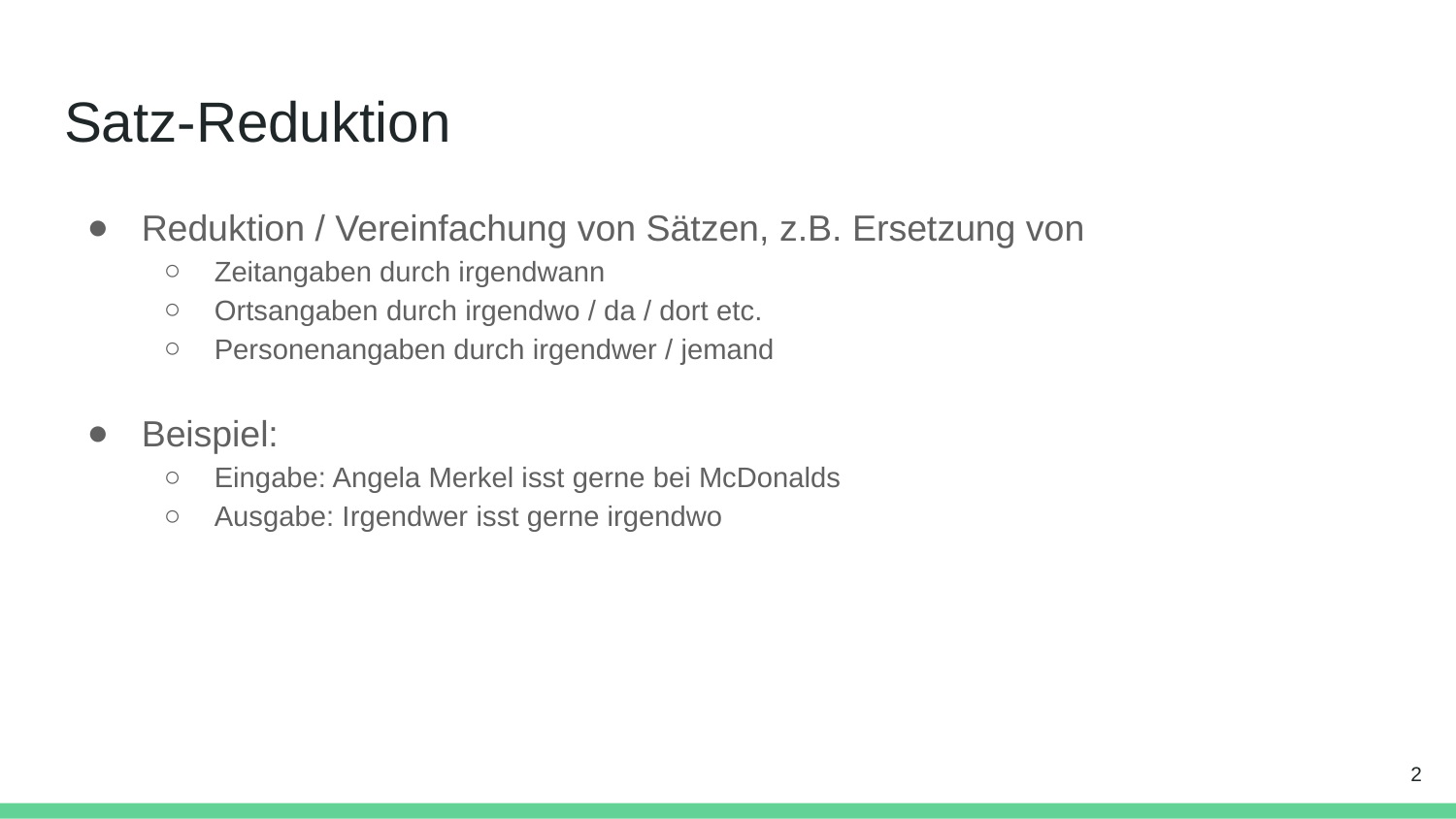

# Satz-Reduktion
Reduktion / Vereinfachung von Sätzen, z.B. Ersetzung von
Zeitangaben durch irgendwann
Ortsangaben durch irgendwo / da / dort etc.
Personenangaben durch irgendwer / jemand
Beispiel:
Eingabe: Angela Merkel isst gerne bei McDonalds
Ausgabe: Irgendwer isst gerne irgendwo
2